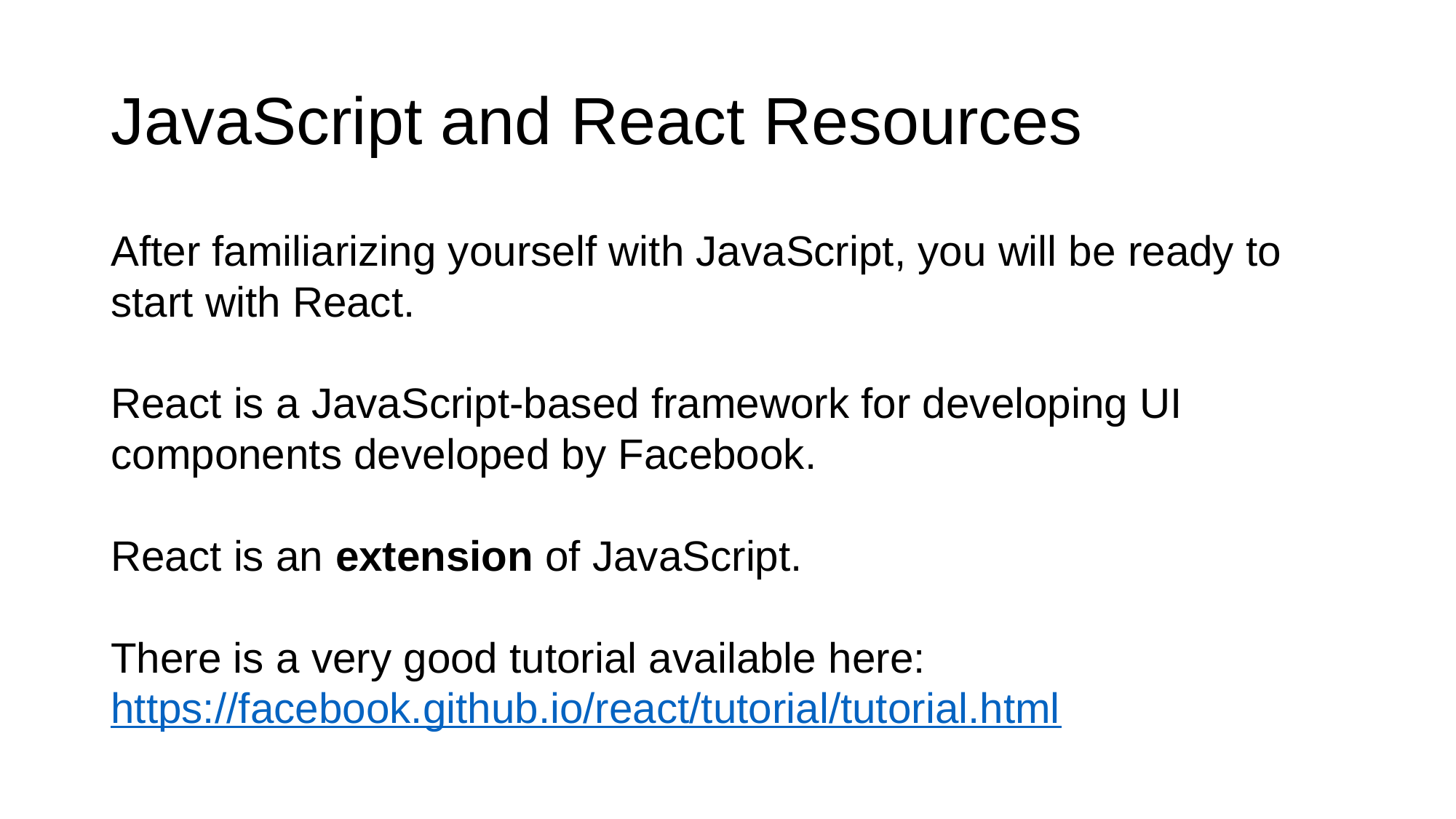

# JavaScript and React Resources
After familiarizing yourself with JavaScript, you will be ready to start with React.

React is a JavaScript-based framework for developing UI components developed by Facebook.

React is an extension of JavaScript.

There is a very good tutorial available here:
https://facebook.github.io/react/tutorial/tutorial.html